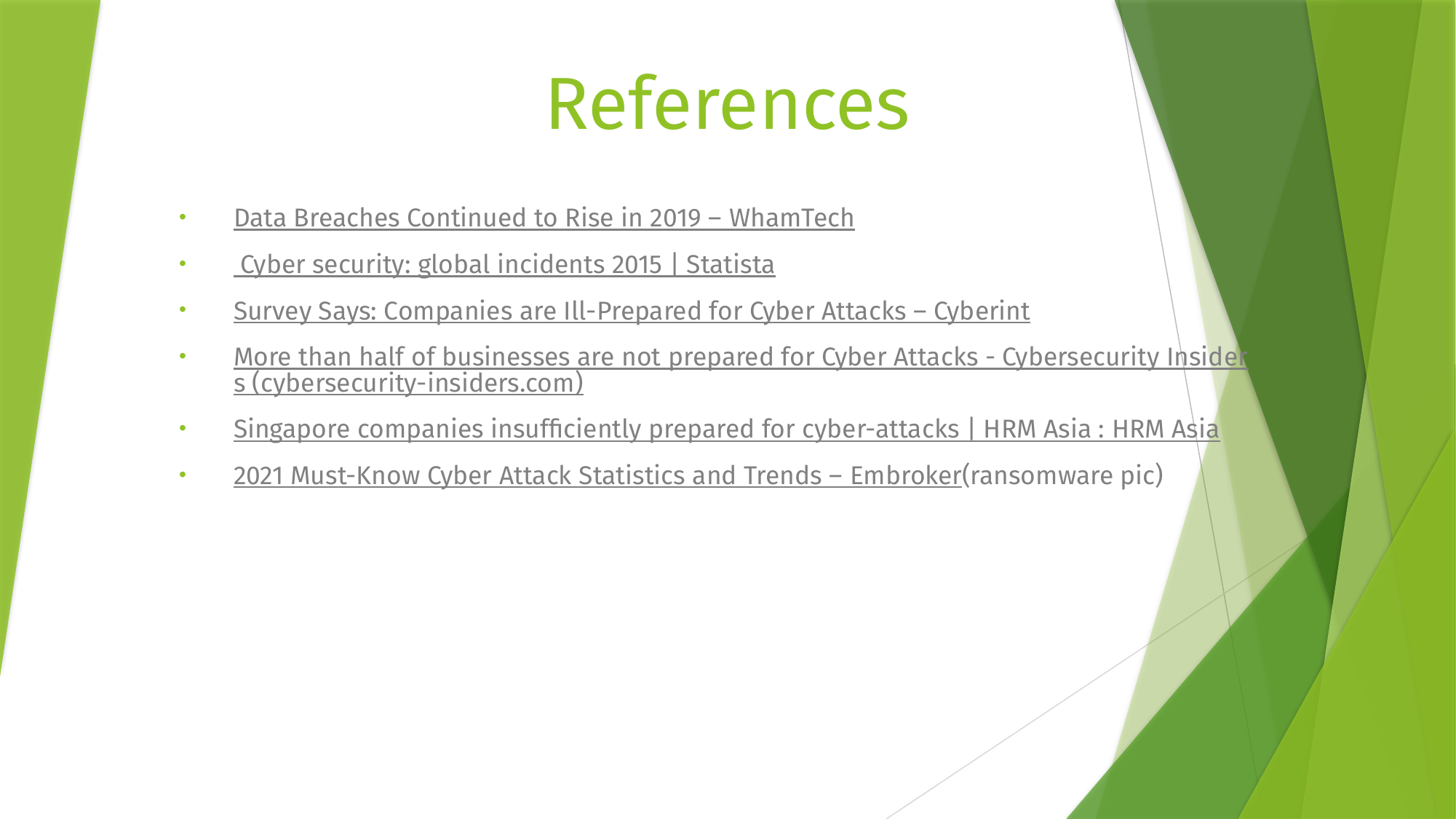

# References
Data Breaches Continued to Rise in 2019 – WhamTech
 Cyber security: global incidents 2015 | Statista
Survey Says: Companies are Ill-Prepared for Cyber Attacks – Cyberint
More than half of businesses are not prepared for Cyber Attacks - Cybersecurity Insiders (cybersecurity-insiders.com)
Singapore companies insufficiently prepared for cyber-attacks | HRM Asia : HRM Asia
2021 Must-Know Cyber Attack Statistics and Trends – Embroker(ransomware pic)